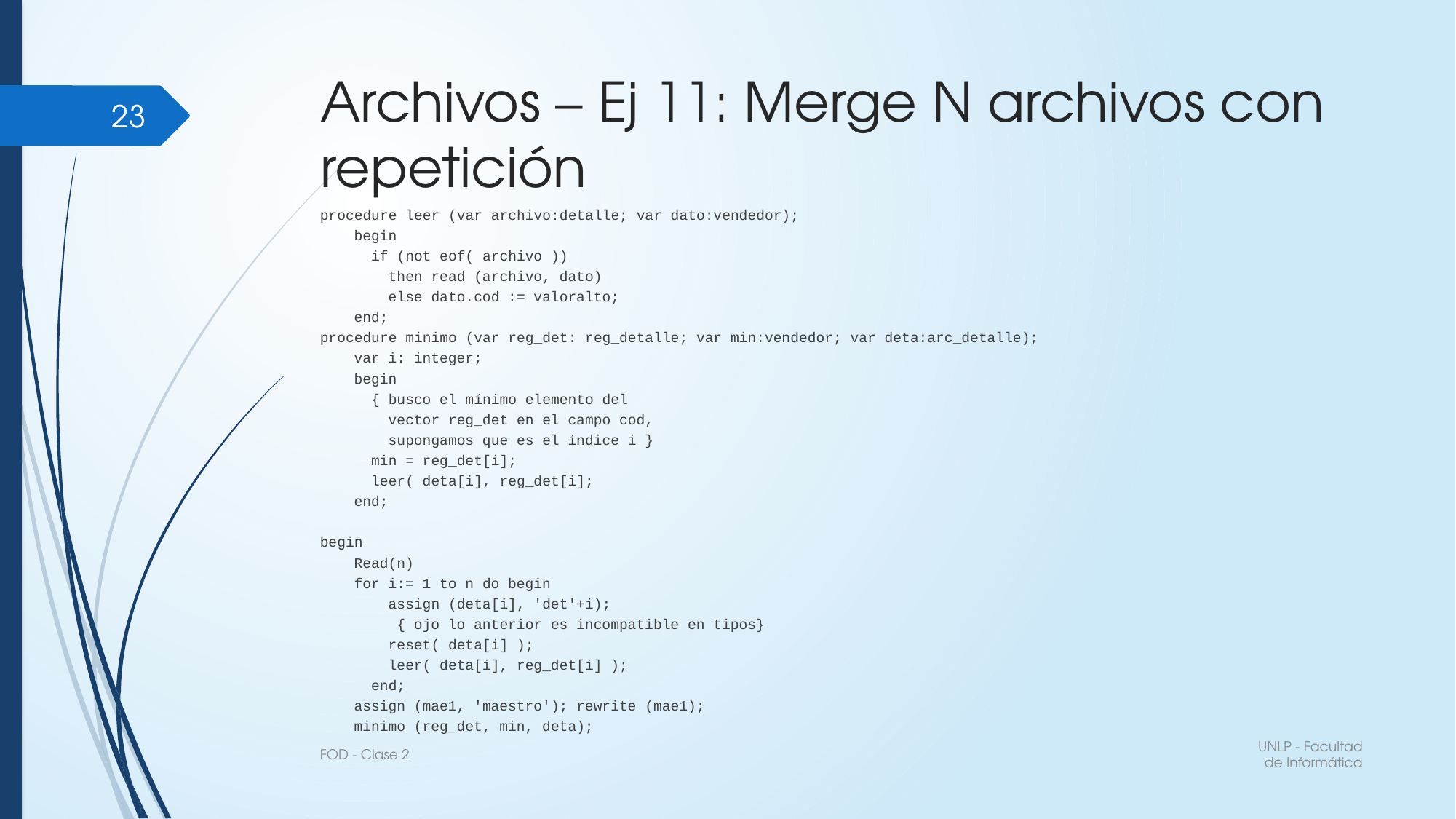

# Archivos – Ej 11: Merge N archivos con repetición
23
procedure leer (var archivo:detalle; var dato:vendedor);
    begin
      if (not eof( archivo ))
        then read (archivo, dato)
        else dato.cod := valoralto;
    end;
procedure minimo (var reg_det: reg_detalle; var min:vendedor; var deta:arc_detalle);
    var i: integer;
    begin
      { busco el mínimo elemento del
        vector reg_det en el campo cod,
        supongamos que es el índice i }
      min = reg_det[i];
      leer( deta[i], reg_det[i];
    end;

begin
    Read(n)
    for i:= 1 to n do begin
        assign (deta[i], 'det'+i);
         { ojo lo anterior es incompatible en tipos}
        reset( deta[i] );
        leer( deta[i], reg_det[i] );
      end;
    assign (mae1, 'maestro'); rewrite (mae1);
    minimo (reg_det, min, deta);

UNLP - Facultad de Informática
FOD - Clase 2